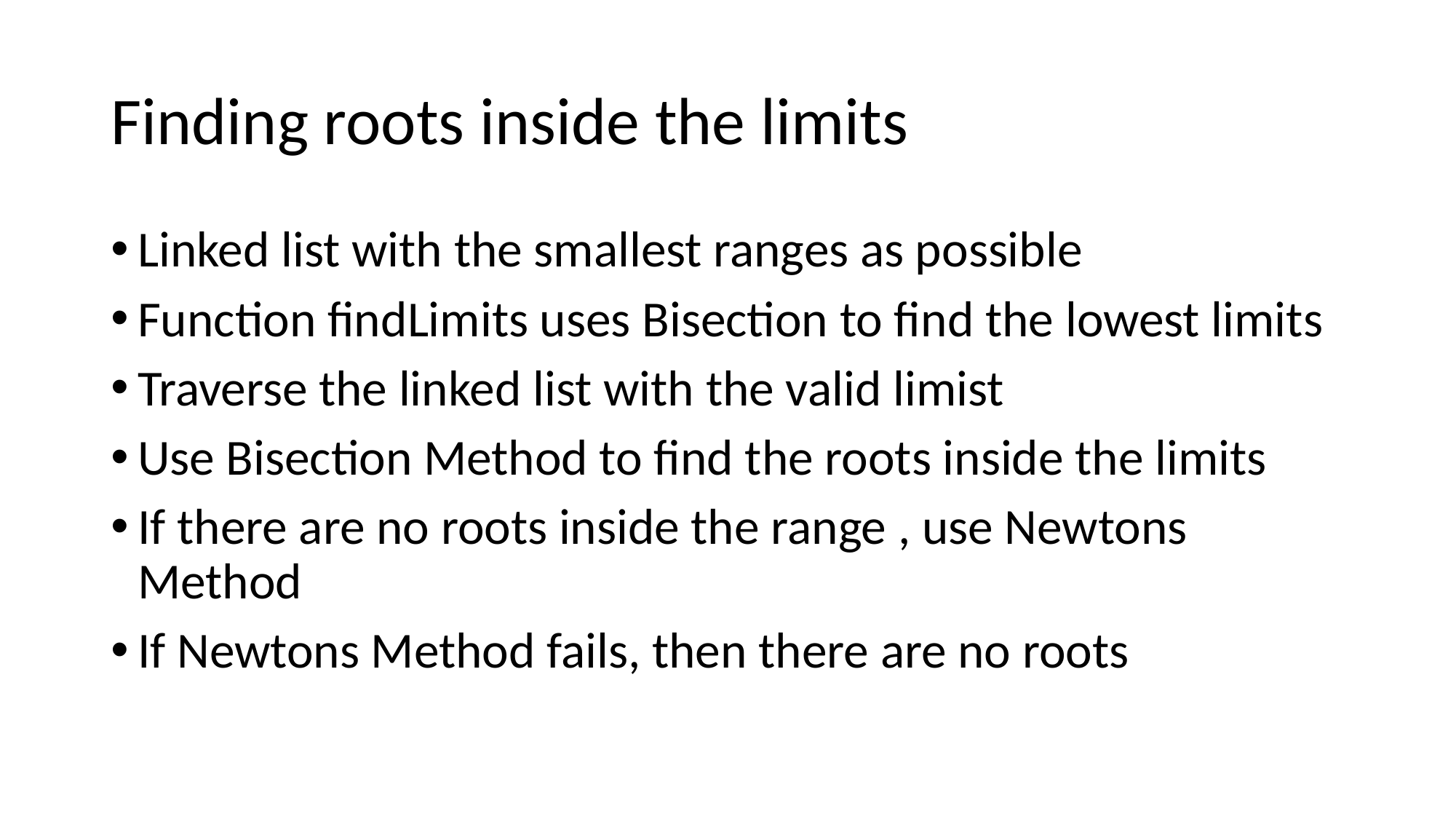

# Finding roots inside the limits
Linked list with the smallest ranges as possible
Function findLimits uses Bisection to find the lowest limits
Traverse the linked list with the valid limist
Use Bisection Method to find the roots inside the limits
If there are no roots inside the range , use Newtons Method
If Newtons Method fails, then there are no roots